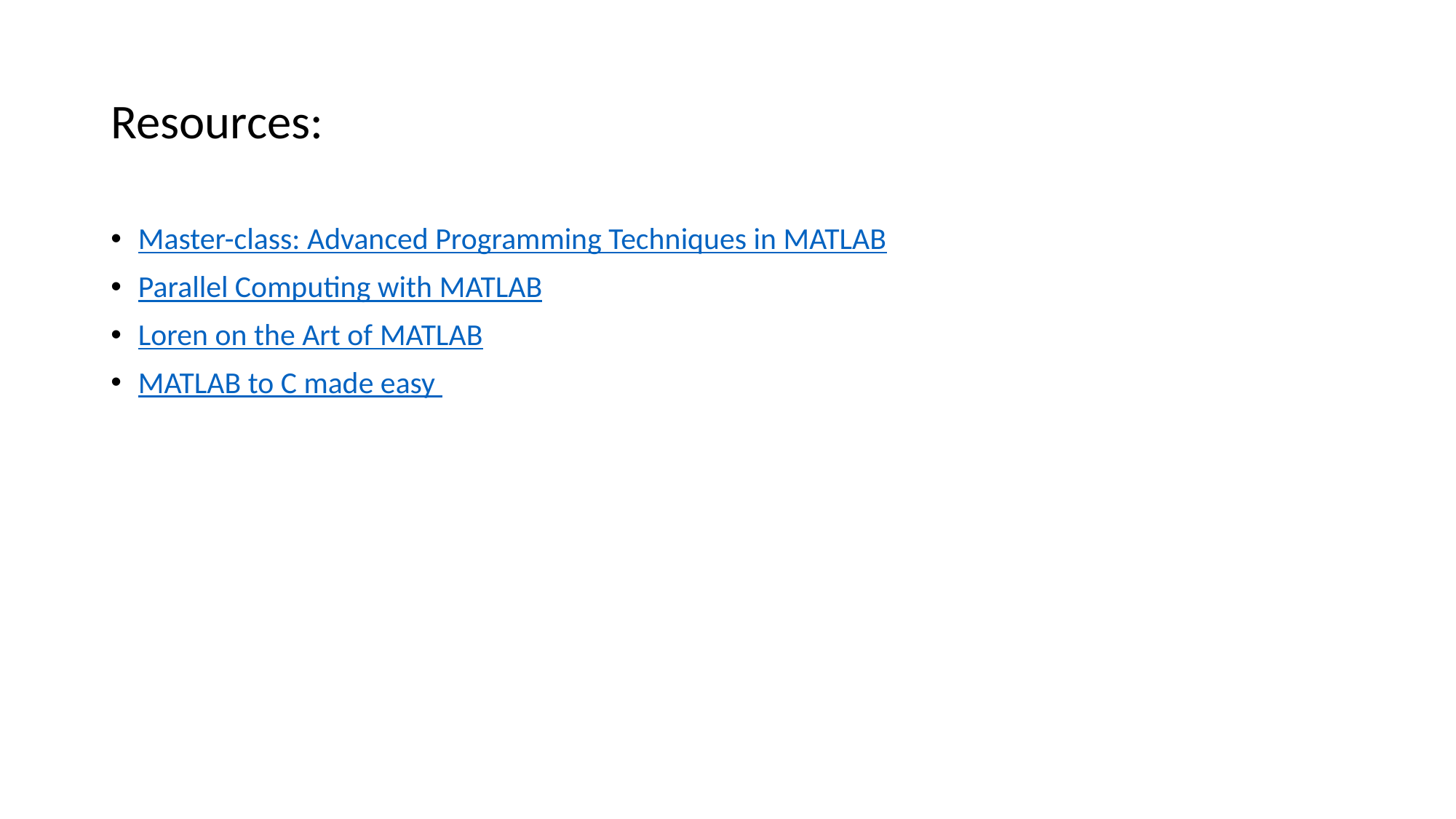

# Resources:
Master-class: Advanced Programming Techniques in MATLAB
Parallel Computing with MATLAB
Loren on the Art of MATLAB
MATLAB to C made easy